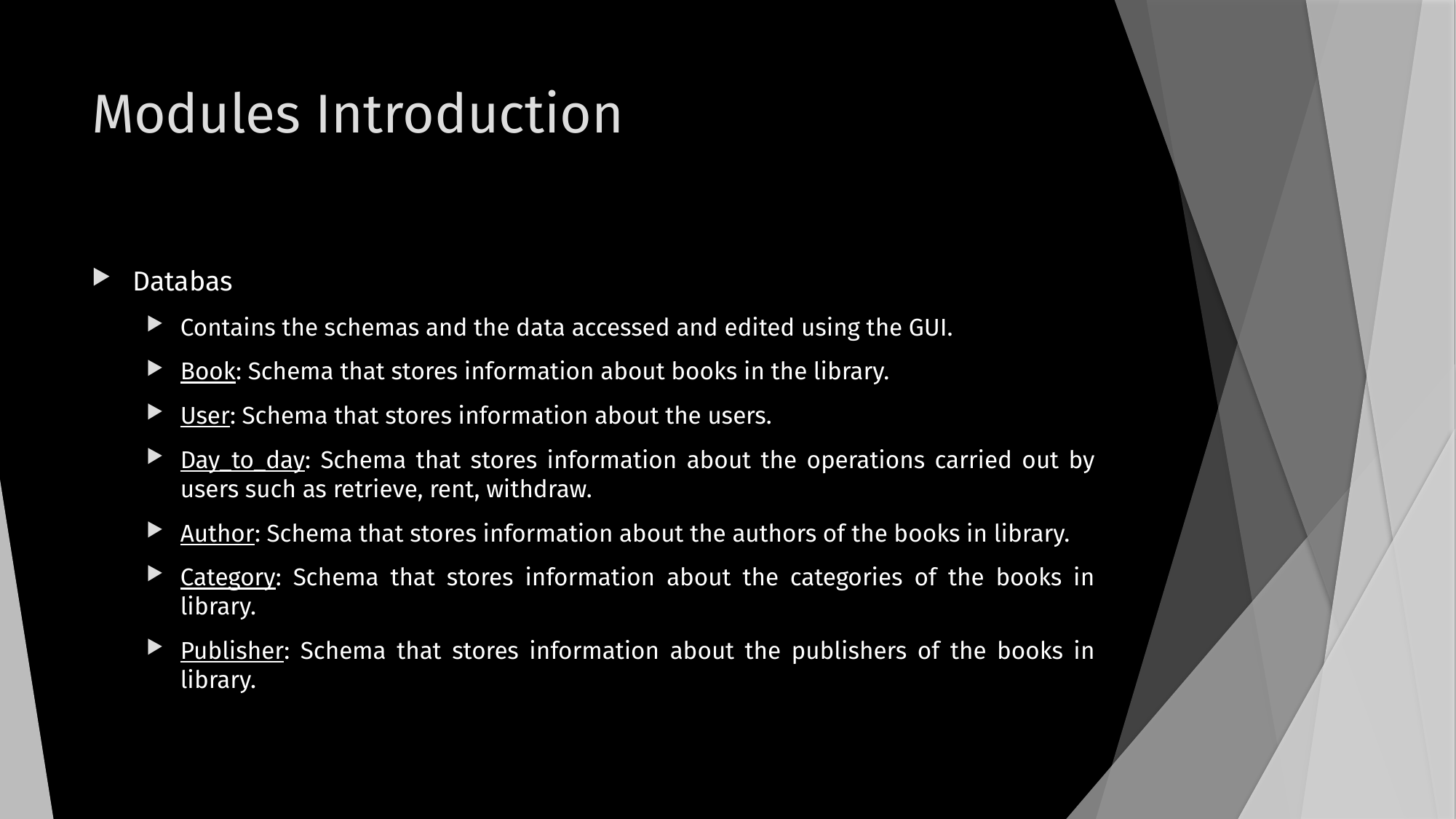

# Modules Introduction
Databas
Contains the schemas and the data accessed and edited using the GUI.
Book: Schema that stores information about books in the library.
User: Schema that stores information about the users.
Day_to_day: Schema that stores information about the operations carried out by users such as retrieve, rent, withdraw.
Author: Schema that stores information about the authors of the books in library.
Category: Schema that stores information about the categories of the books in library.
Publisher: Schema that stores information about the publishers of the books in library.